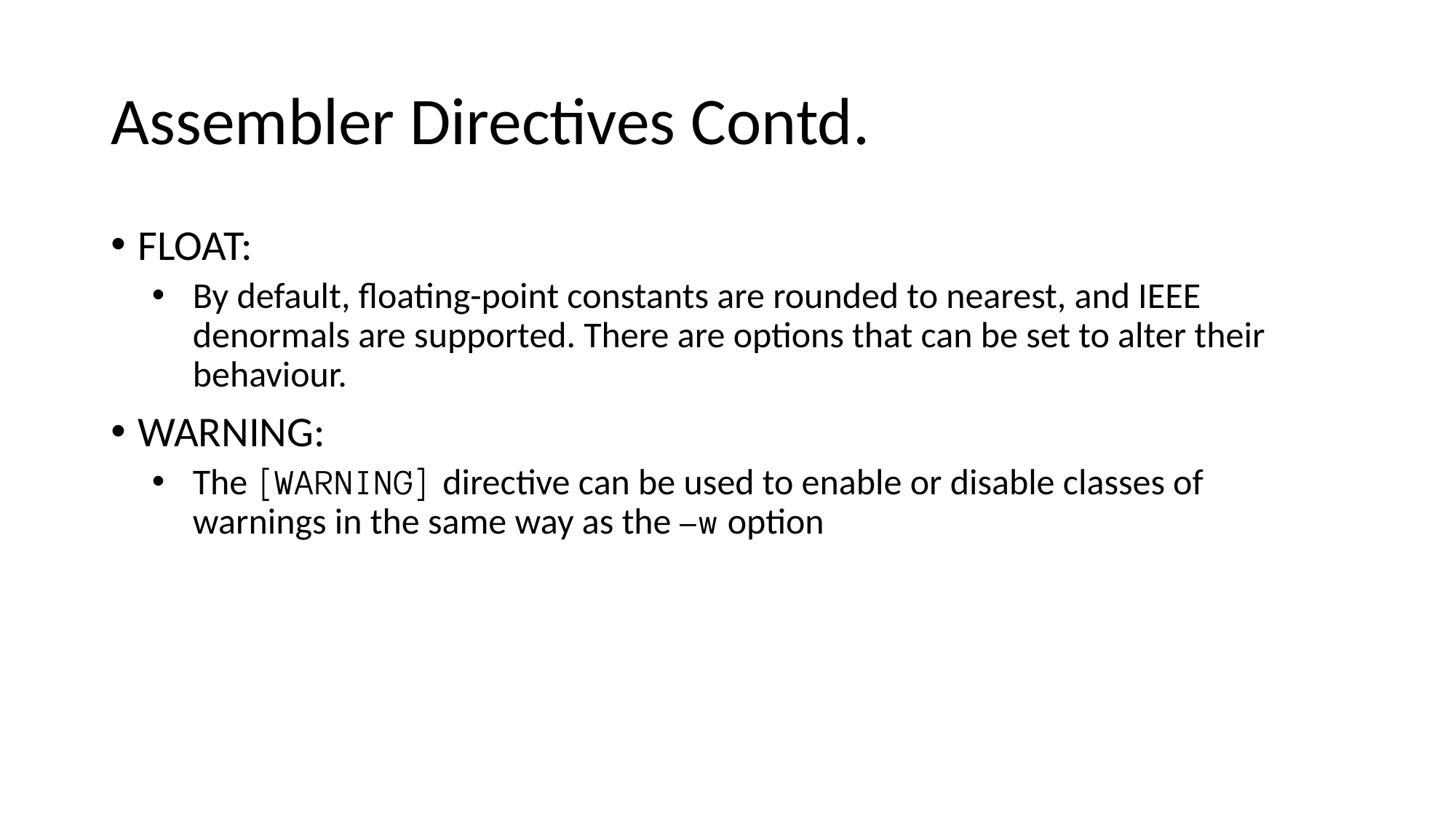

# Assembler Directives Contd.
FLOAT:
By default, floating-point constants are rounded to nearest, and IEEE denormals are supported. There are options that can be set to alter their behaviour.
WARNING:
The [WARNING] directive can be used to enable or disable classes of warnings in the same way as the -w option